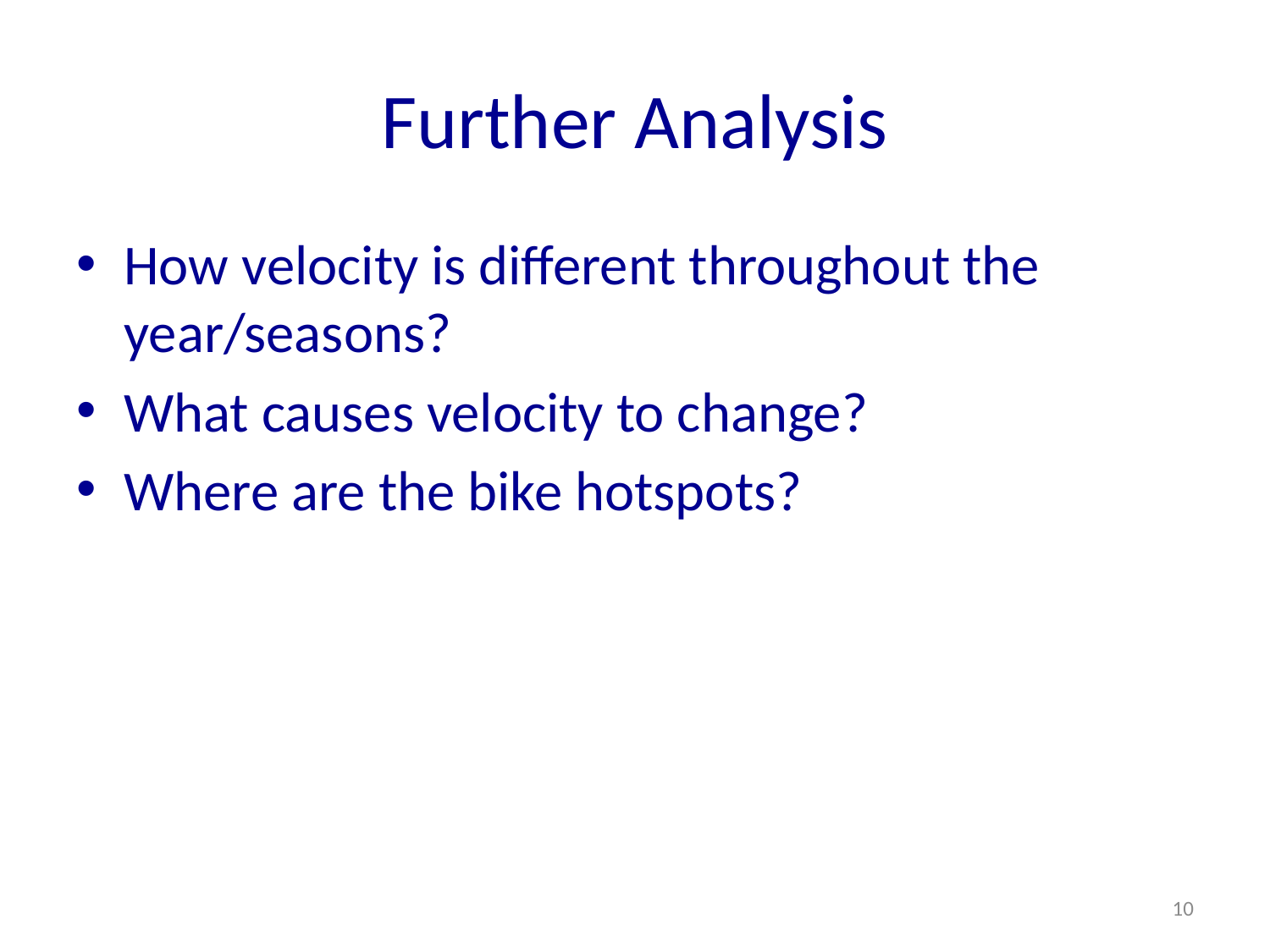

# Further Analysis
How velocity is different throughout the year/seasons?
What causes velocity to change?
Where are the bike hotspots?

10